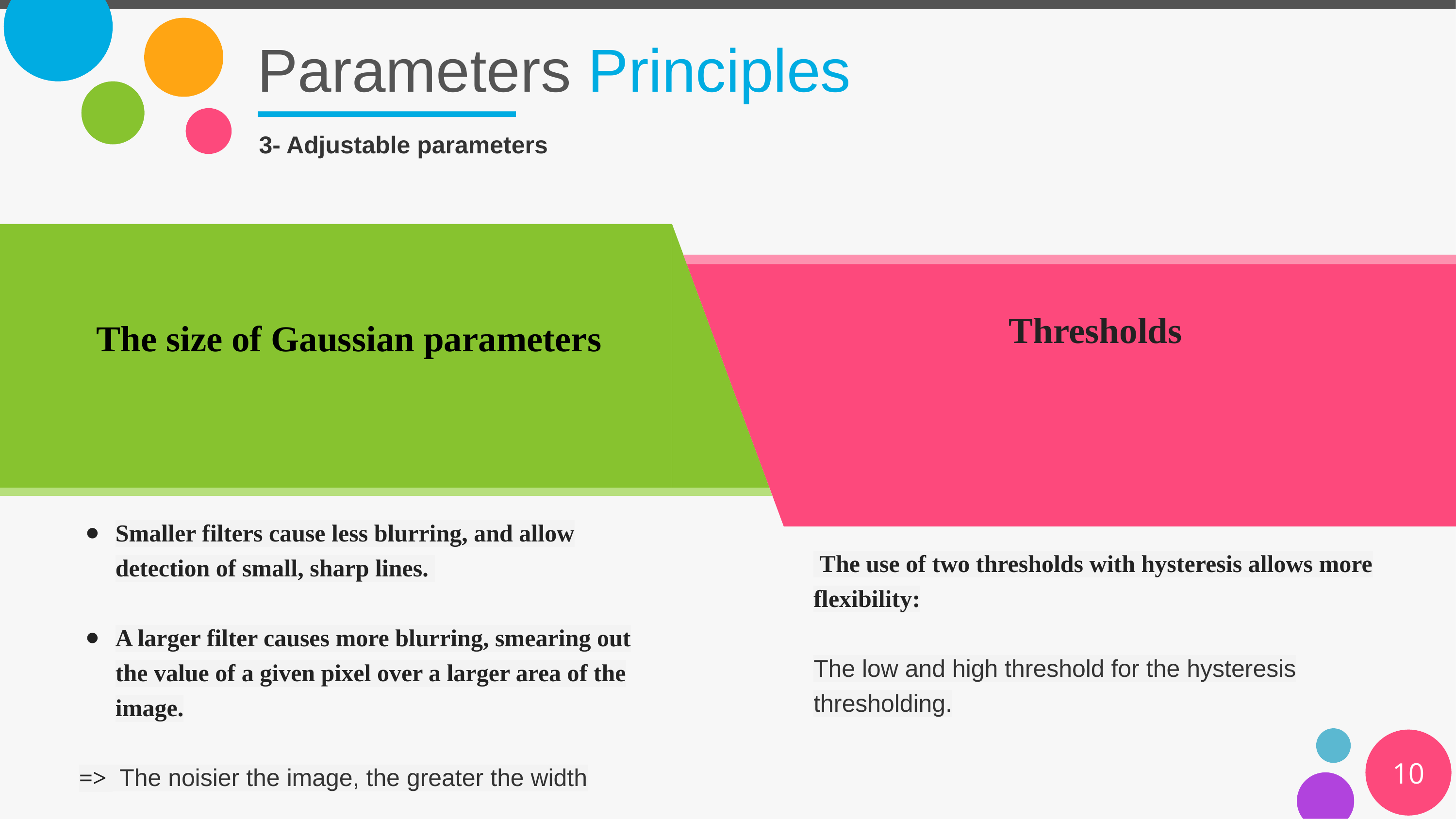

# Parameters Principles
3- Adjustable parameters
Thresholds
The size of Gaussian parameters
Smaller filters cause less blurring, and allow detection of small, sharp lines.

A larger filter causes more blurring, smearing out the value of a given pixel over a larger area of the image.

=>  The noisier the image, the greater the width
 The use of two thresholds with hysteresis allows more flexibility:

The low and high threshold for the hysteresis thresholding.
10